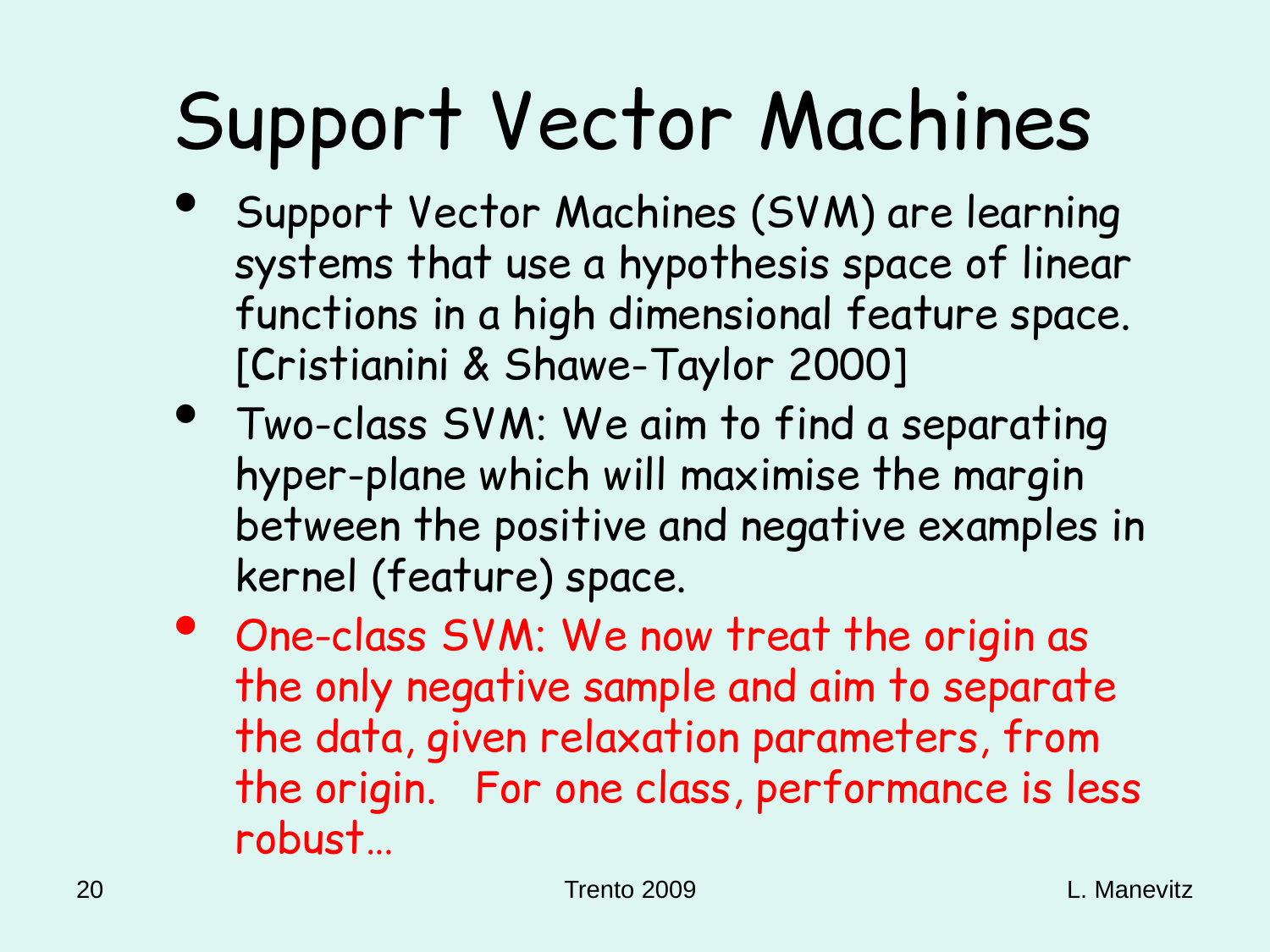

# Support Vector Machines
Support Vector Machines (SVM) are learning systems that use a hypothesis space of linear functions in a high dimensional feature space. [Cristianini & Shawe-Taylor 2000]
Two-class SVM: We aim to find a separating hyper-plane which will maximise the margin between the positive and negative examples in kernel (feature) space.
One-class SVM: We now treat the origin as the only negative sample and aim to separate the data, given relaxation parameters, from the origin.   For one class, performance is less robust…
20
Trento 2009
L. Manevitz